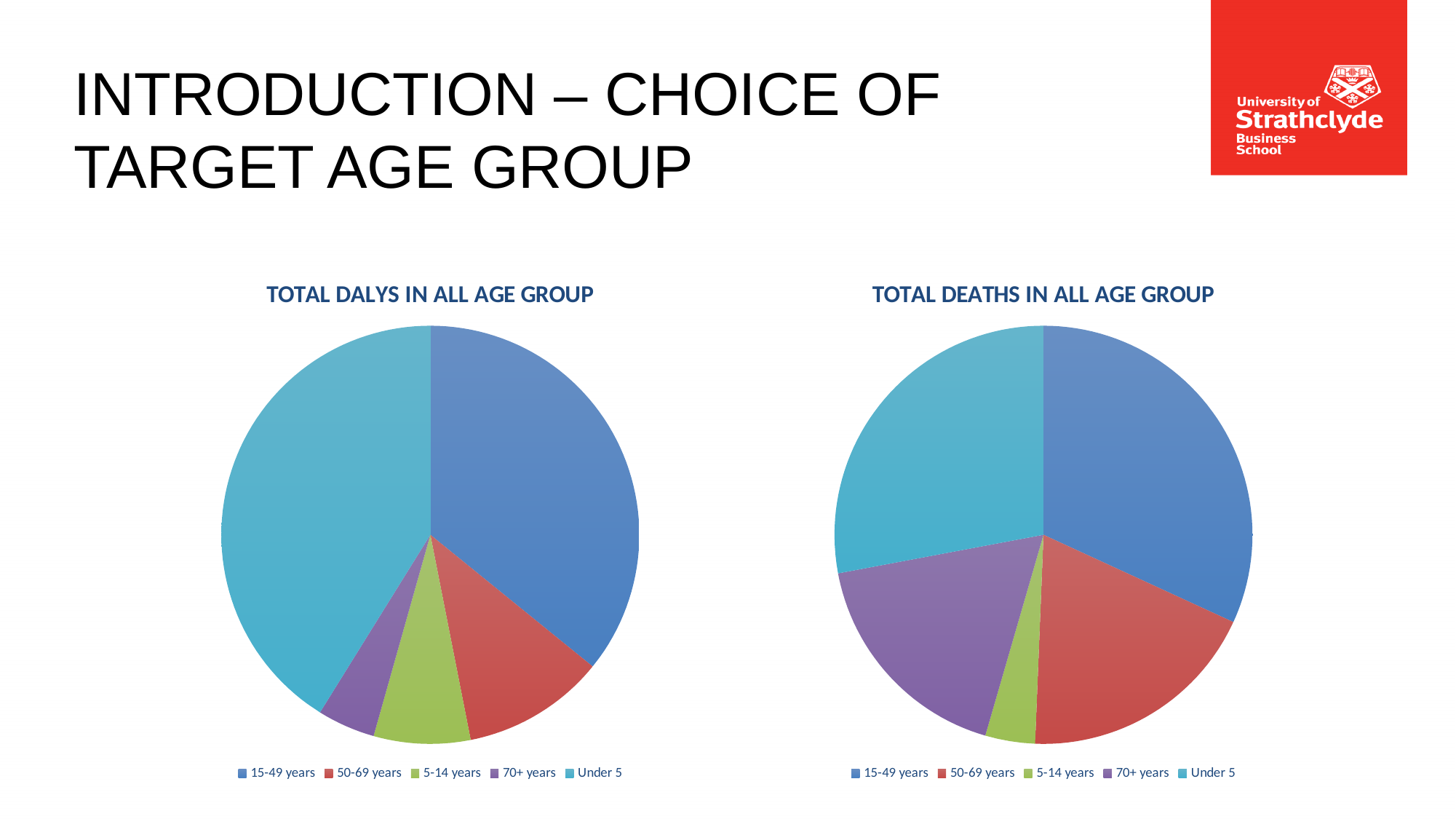

# INTRODUCTION – CHOICE OF TARGET AGE GROUP

### Chart: TOTAL DALYS IN ALL AGE GROUP

| Category |  |
|---|---|
| 15-49 years | 73732847.97225882 |
| 50-69 years | 22753768.83111176 |
| 5-14 years | 15384595.333452942 |
| 70+ years | 9199858.495013528 |
| Under 5 | 84653577.33370587 |

### Chart: TOTAL DEATHS IN ALL AGE GROUP

| Category |  |
|---|---|
| 15-49 years | 1088397.9255134116 |
| 50-69 years | 641820.2396345293 |
| 5-14 years | 131639.57895252944 |
| 70+ years | 599603.9153311765 |
| Under 5 | 955241.1241170587 |